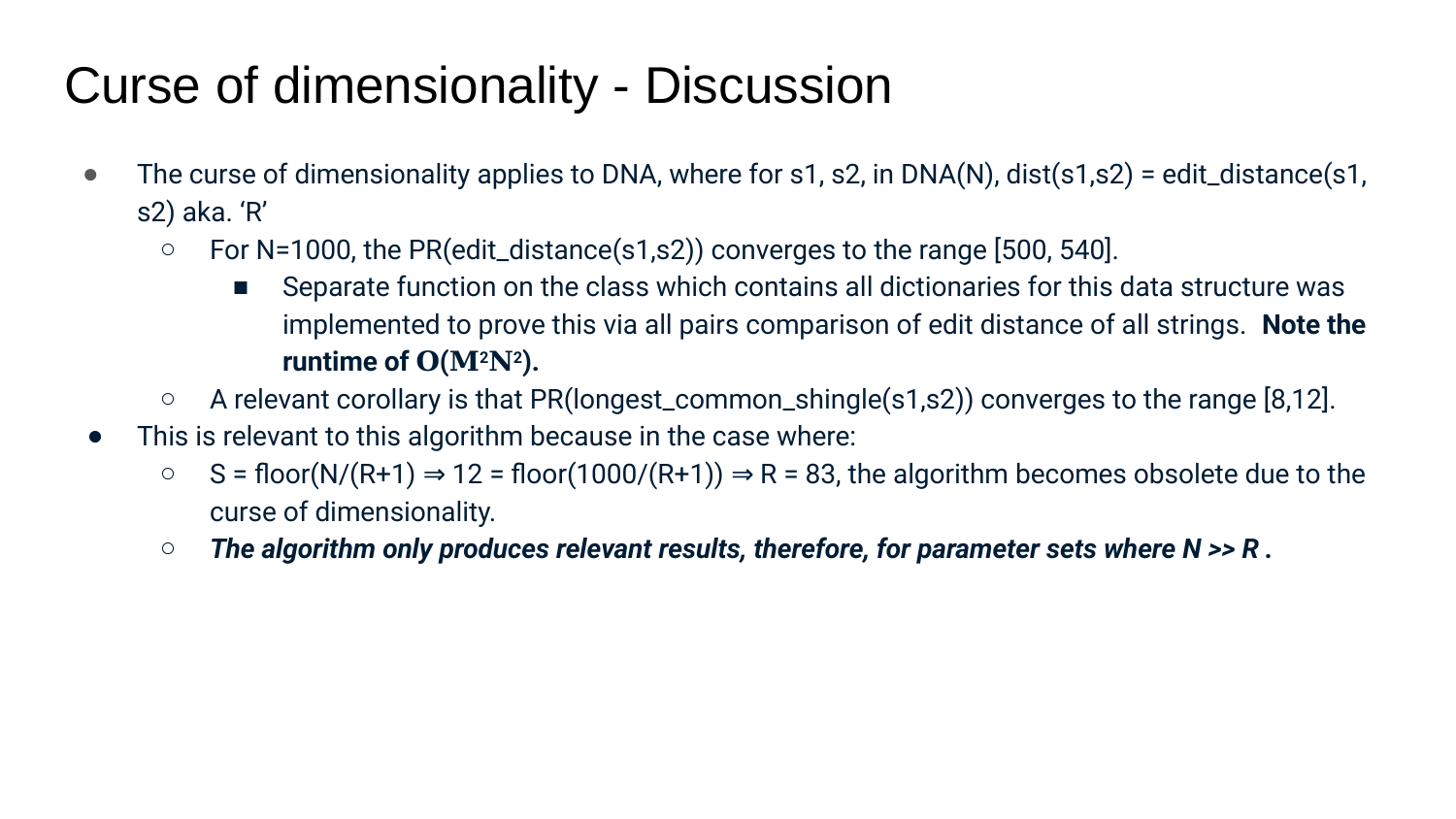

# Curse of dimensionality - Discussion
The curse of dimensionality applies to DNA, where for s1, s2, in DNA(N), dist(s1,s2) = edit_distance(s1, s2) aka. ‘R’
For N=1000, the PR(edit_distance(s1,s2)) converges to the range [500, 540].
Separate function on the class which contains all dictionaries for this data structure was implemented to prove this via all pairs comparison of edit distance of all strings.  Note the runtime of 𝐎(𝐌2𝐍2).
A relevant corollary is that PR(longest_common_shingle(s1,s2)) converges to the range [8,12].
This is relevant to this algorithm because in the case where:
S = floor(N/(R+1) ⇒ 12 = floor(1000/(R+1)) ⇒ R = 83, the algorithm becomes obsolete due to the curse of dimensionality.
The algorithm only produces relevant results, therefore, for parameter sets where N >> R .